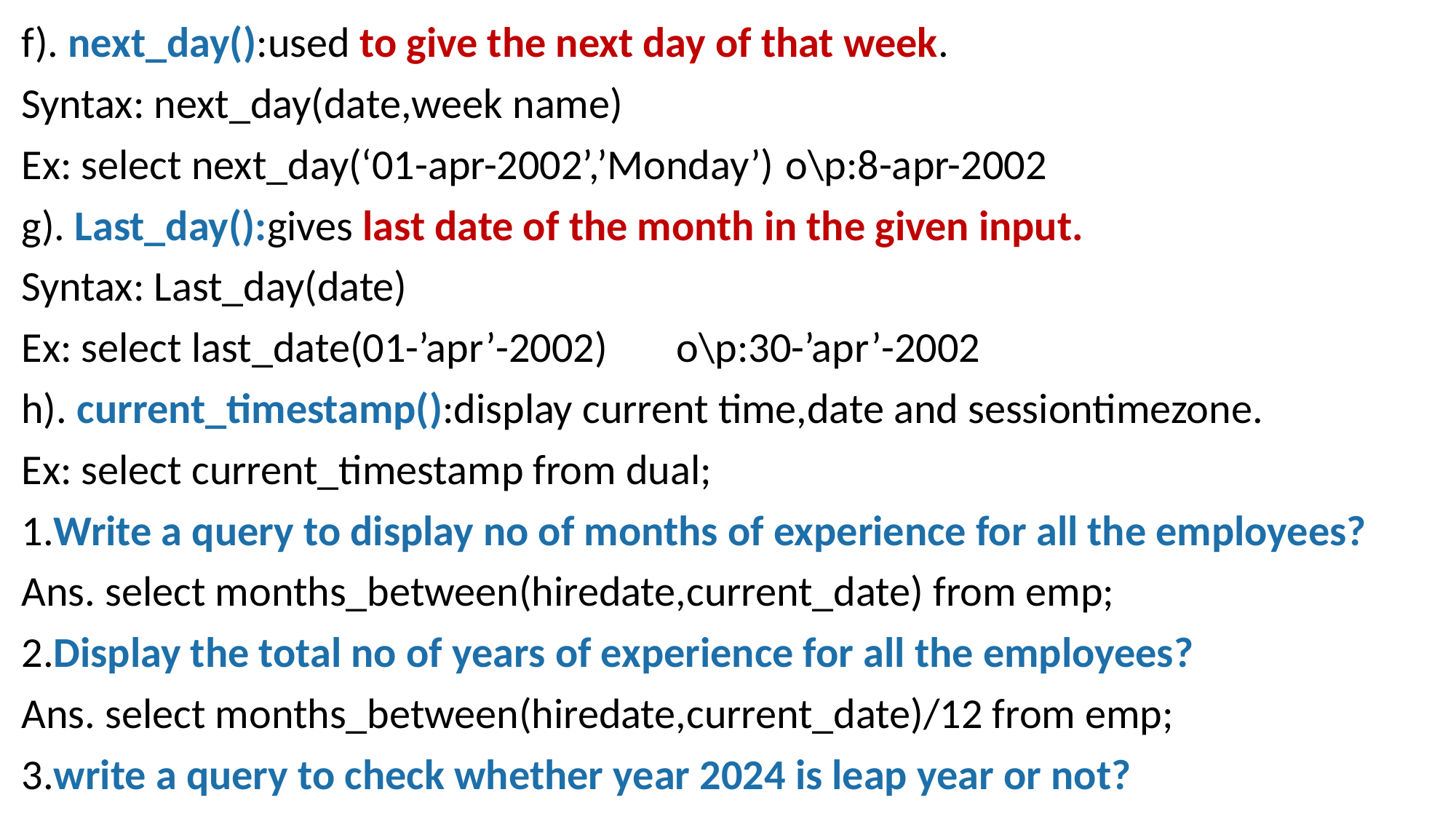

f). next_day():used to give the next day of that week.
Syntax: next_day(date,week name)
Ex: select next_day(‘01-apr-2002’,’Monday’)	o\p:8-apr-2002
g). Last_day():gives last date of the month in the given input.
Syntax: Last_day(date)
Ex: select last_date(01-’apr’-2002)	o\p:30-’apr’-2002
h). current_timestamp():display current time,date and sessiontimezone.
Ex: select current_timestamp from dual;
1.Write a query to display no of months of experience for all the employees?
Ans. select months_between(hiredate,current_date) from emp;
2.Display the total no of years of experience for all the employees?
Ans. select months_between(hiredate,current_date)/12 from emp;
3.write a query to check whether year 2024 is leap year or not?